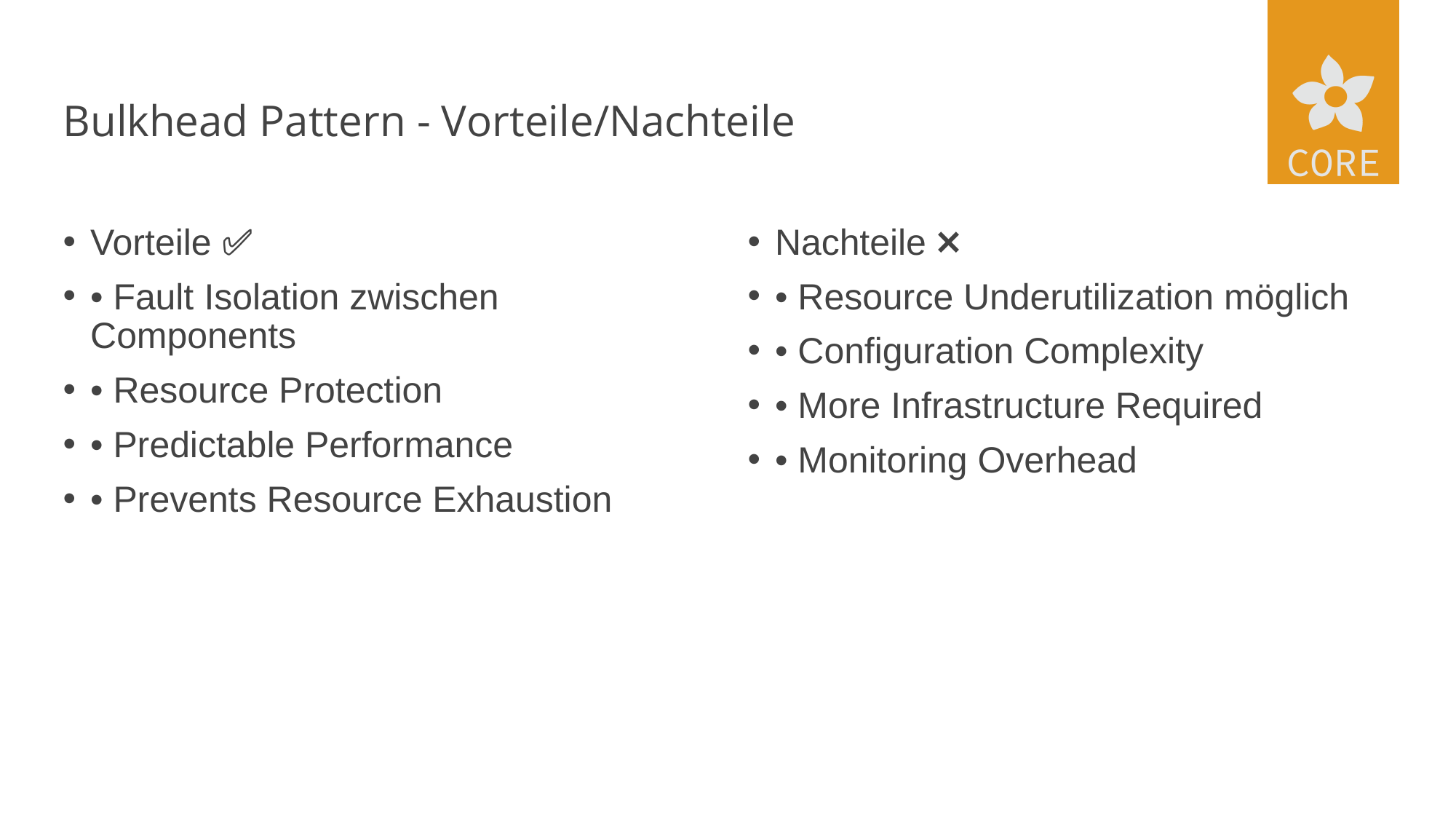

# Bulkhead Pattern - Vorteile/Nachteile
Nachteile ❌
• Resource Underutilization möglich
• Configuration Complexity
• More Infrastructure Required
• Monitoring Overhead
Vorteile ✅
• Fault Isolation zwischen Components
• Resource Protection
• Predictable Performance
• Prevents Resource Exhaustion